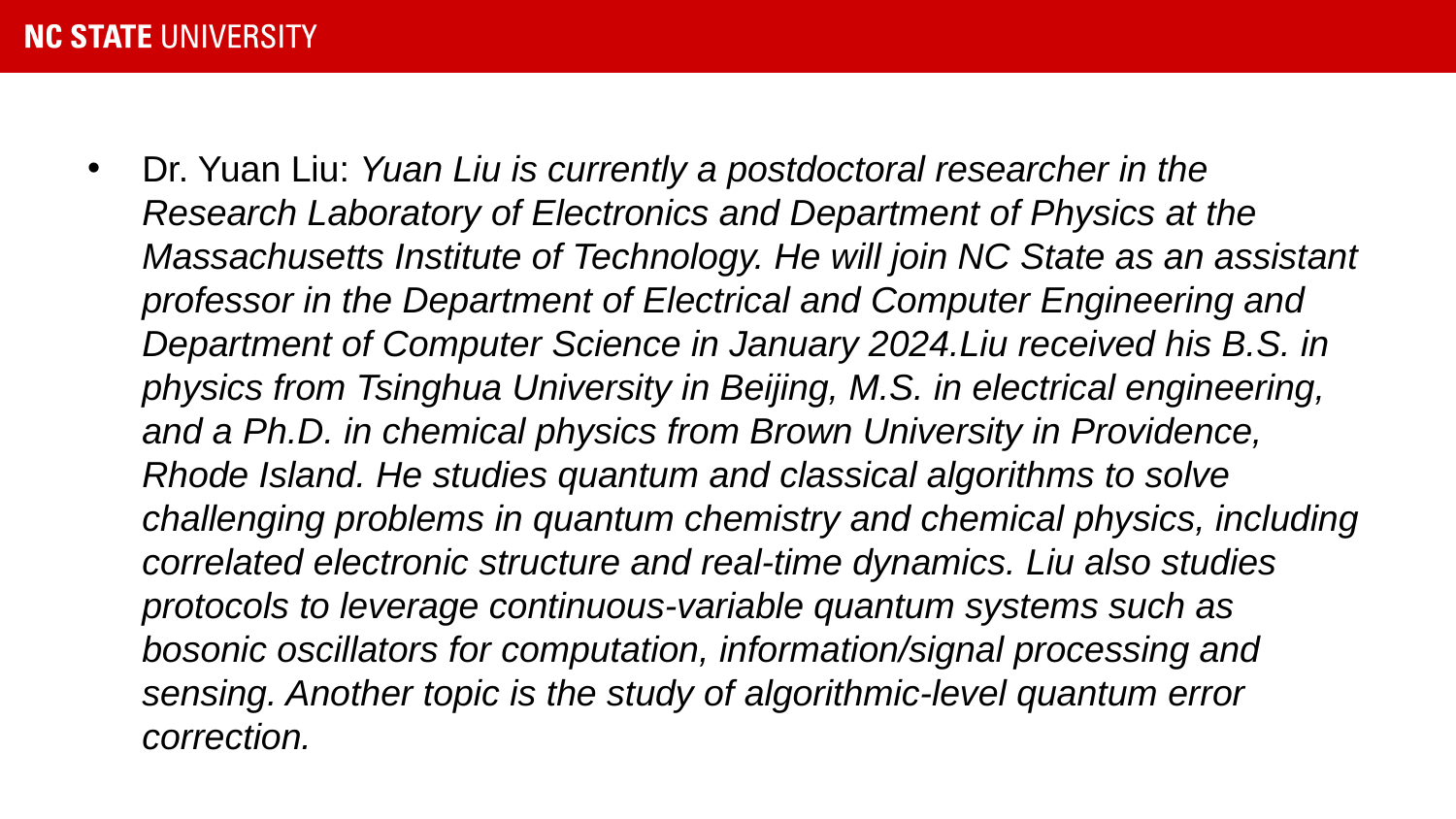

Dr. Yuan Liu: Yuan Liu is currently a postdoctoral researcher in the Research Laboratory of Electronics and Department of Physics at the Massachusetts Institute of Technology. He will join NC State as an assistant professor in the Department of Electrical and Computer Engineering and Department of Computer Science in January 2024.Liu received his B.S. in physics from Tsinghua University in Beijing, M.S. in electrical engineering, and a Ph.D. in chemical physics from Brown University in Providence, Rhode Island. He studies quantum and classical algorithms to solve challenging problems in quantum chemistry and chemical physics, including correlated electronic structure and real-time dynamics. Liu also studies protocols to leverage continuous-variable quantum systems such as bosonic oscillators for computation, information/signal processing and sensing. Another topic is the study of algorithmic-level quantum error correction.